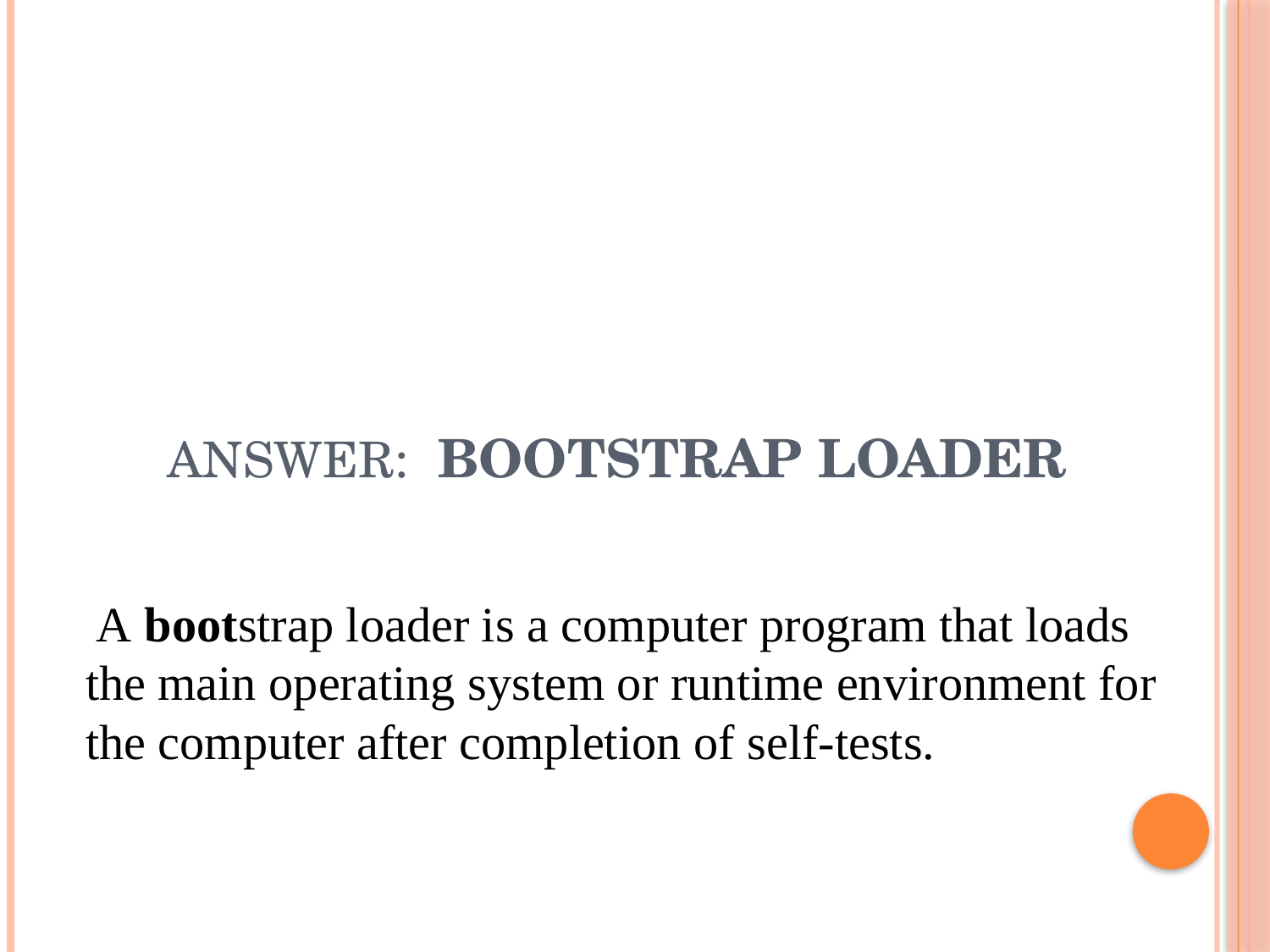

# Answer:  Bootstrap Loader
    A bootstrap loader is a computer program that loads the main operating system or runtime environment for the computer after completion of self-tests.